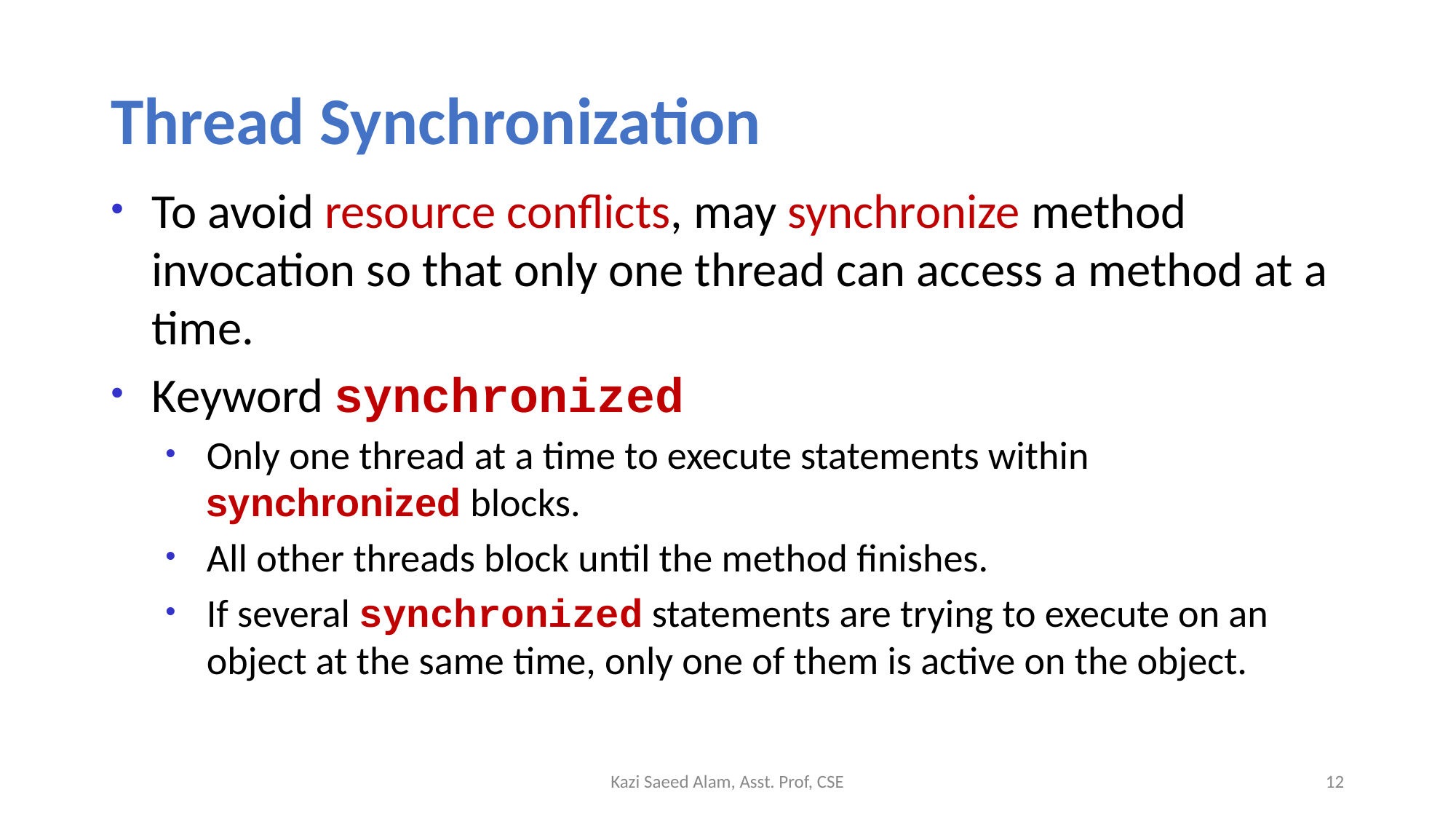

# Thread Synchronization
To avoid resource conflicts, may synchronize method invocation so that only one thread can access a method at a time.
Keyword synchronized
Only one thread at a time to execute statements within synchronized blocks.
All other threads block until the method finishes.
If several synchronized statements are trying to execute on an object at the same time, only one of them is active on the object.

Kazi Saeed Alam, Asst. Prof, CSE
12